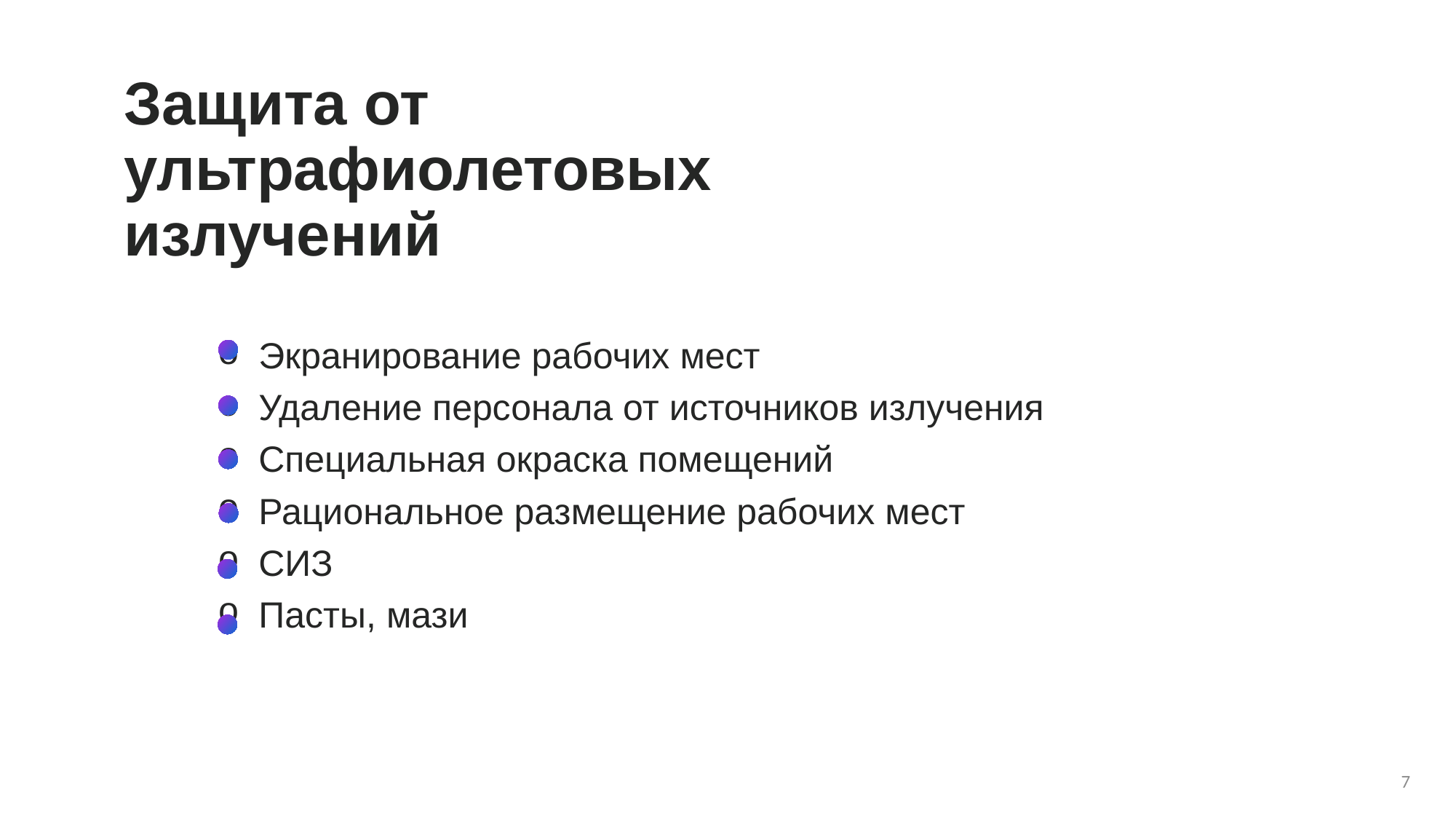

# Защита от ультрафиолетовых излучений
Экранирование рабочих мест
Удаление персонала от источников излучения
Специальная окраска помещений
Рациональное размещение рабочих мест
СИЗ
Пасты, мази

7